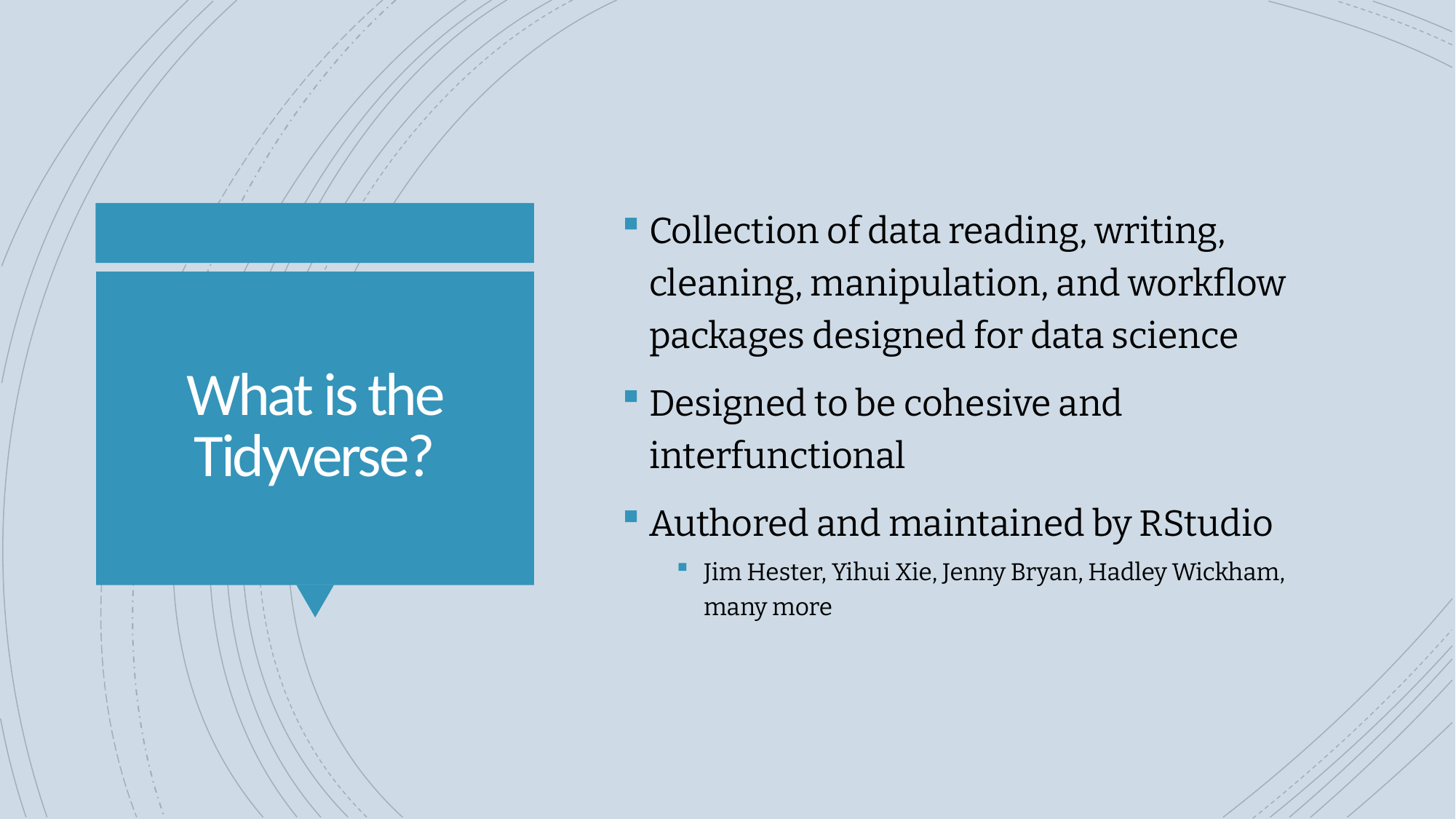

Collection of data reading, writing, cleaning, manipulation, and workflow packages designed for data science
Designed to be cohesive and interfunctional
Authored and maintained by RStudio
Jim Hester, Yihui Xie, Jenny Bryan, Hadley Wickham, many more
# What is the Tidyverse?